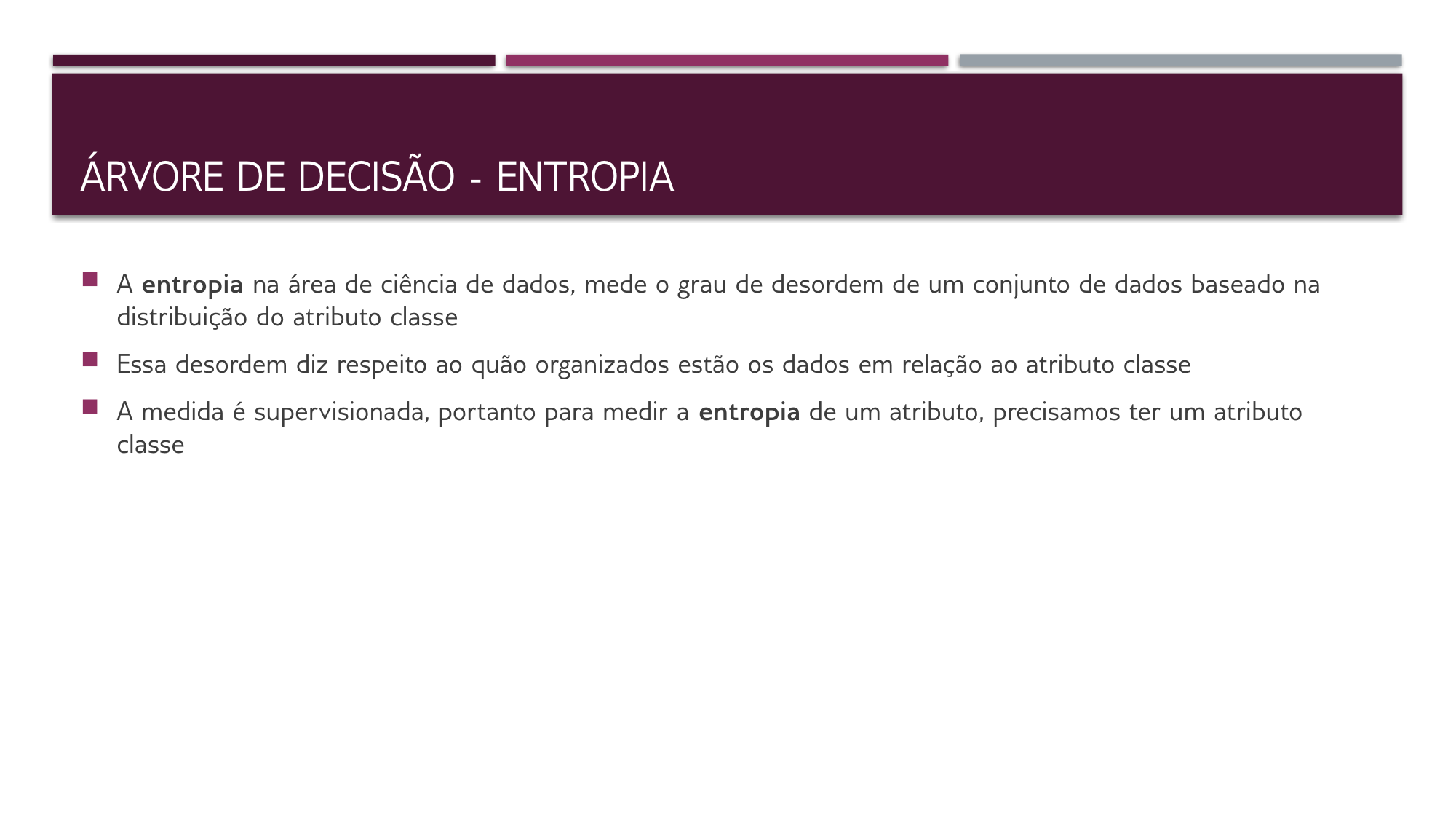

# Árvore de decisão - entropia
A entropia na área de ciência de dados, mede o grau de desordem de um conjunto de dados baseado na distribuição do atributo classe
Essa desordem diz respeito ao quão organizados estão os dados em relação ao atributo classe
A medida é supervisionada, portanto para medir a entropia de um atributo, precisamos ter um atributo classe